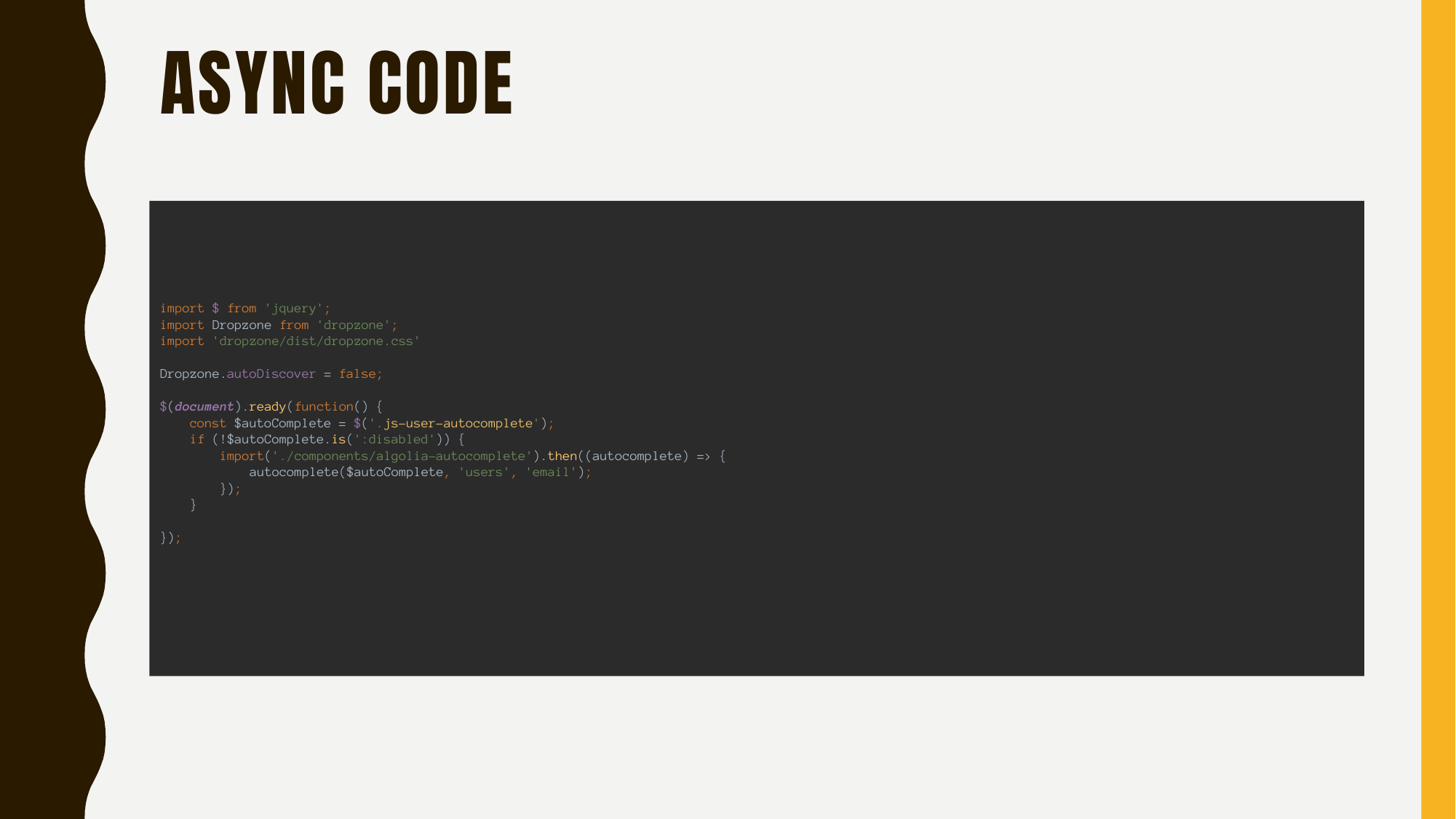

# Async code
import $ from 'jquery';
import Dropzone from 'dropzone';
import 'dropzone/dist/dropzone.css'
Dropzone.autoDiscover = false;
$(document).ready(function() {
    const $autoComplete = $('.js-user-autocomplete');
    if (!$autoComplete.is(':disabled')) {
        import('./components/algolia-autocomplete').then((autocomplete) => {
            autocomplete($autoComplete, 'users', 'email');
        });
    }
});